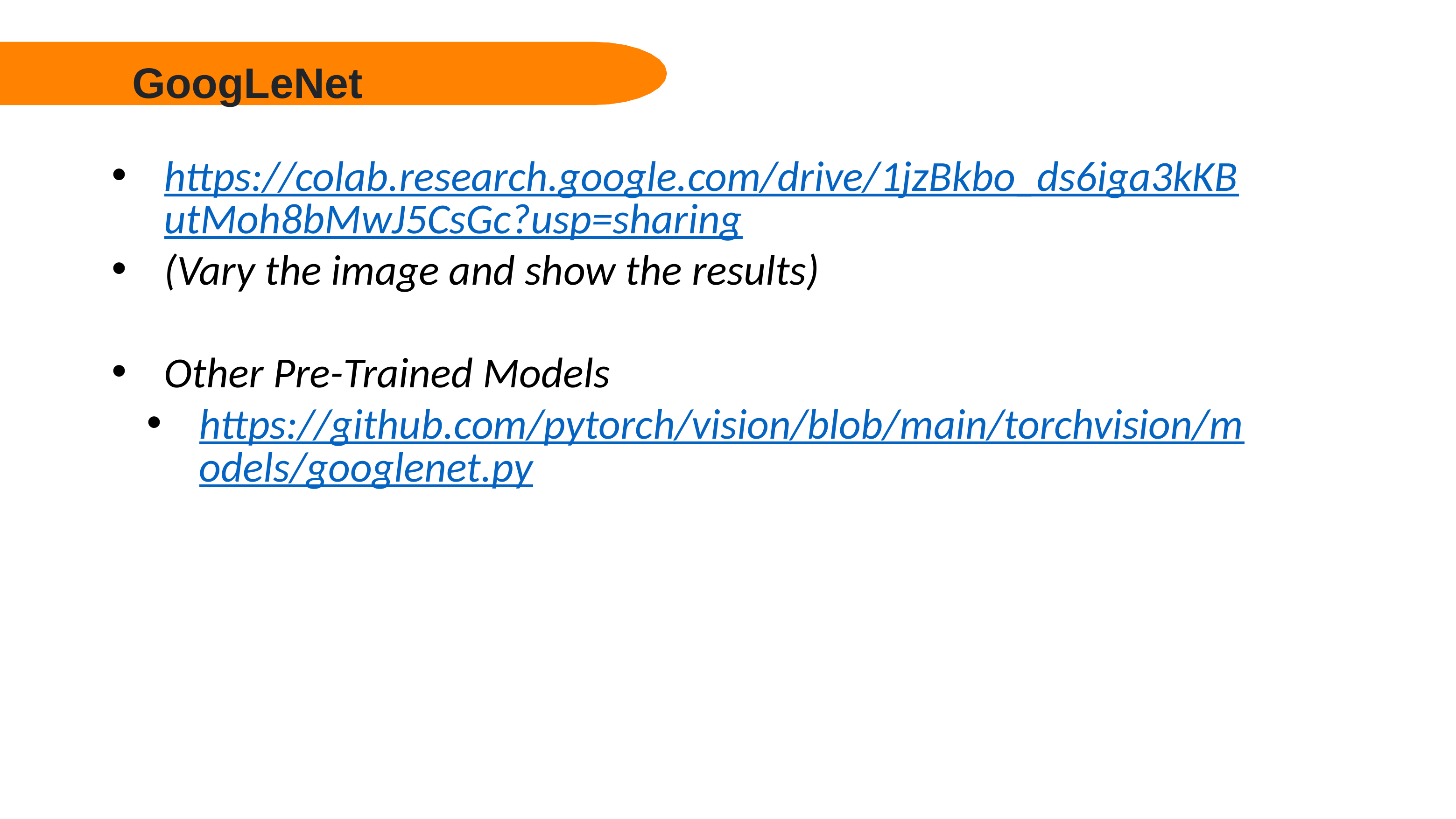

GoogLeNet

https://colab.research.google.com/drive/1jzBkbo_ds6iga3kKButMoh8bMwJ5CsGc?usp=sharing
(Vary the image and show the results)

Other Pre-Trained Models
https://github.com/pytorch/vision/blob/main/torchvision/models/googlenet.py